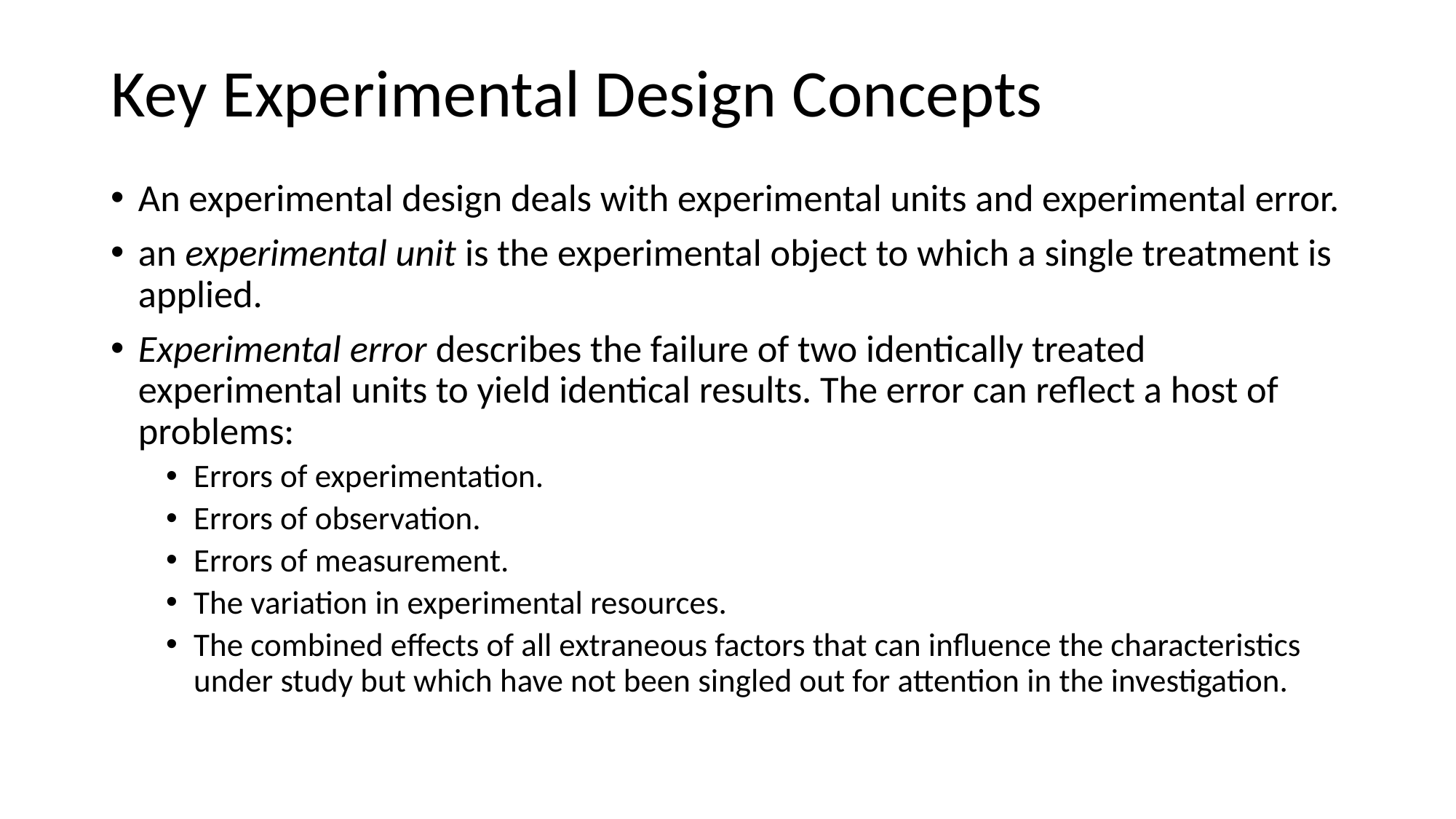

# Key Experimental Design Concepts
An experimental design deals with experimental units and experimental error.
an experimental unit is the experimental object to which a single treatment is applied.
Experimental error describes the failure of two identically treated experimental units to yield identical results. The error can reﬂect a host of problems:
Errors of experimentation.
Errors of observation.
Errors of measurement.
The variation in experimental resources.
The combined eﬀects of all extraneous factors that can inﬂuence the characteristics under study but which have not been singled out for attention in the investigation.